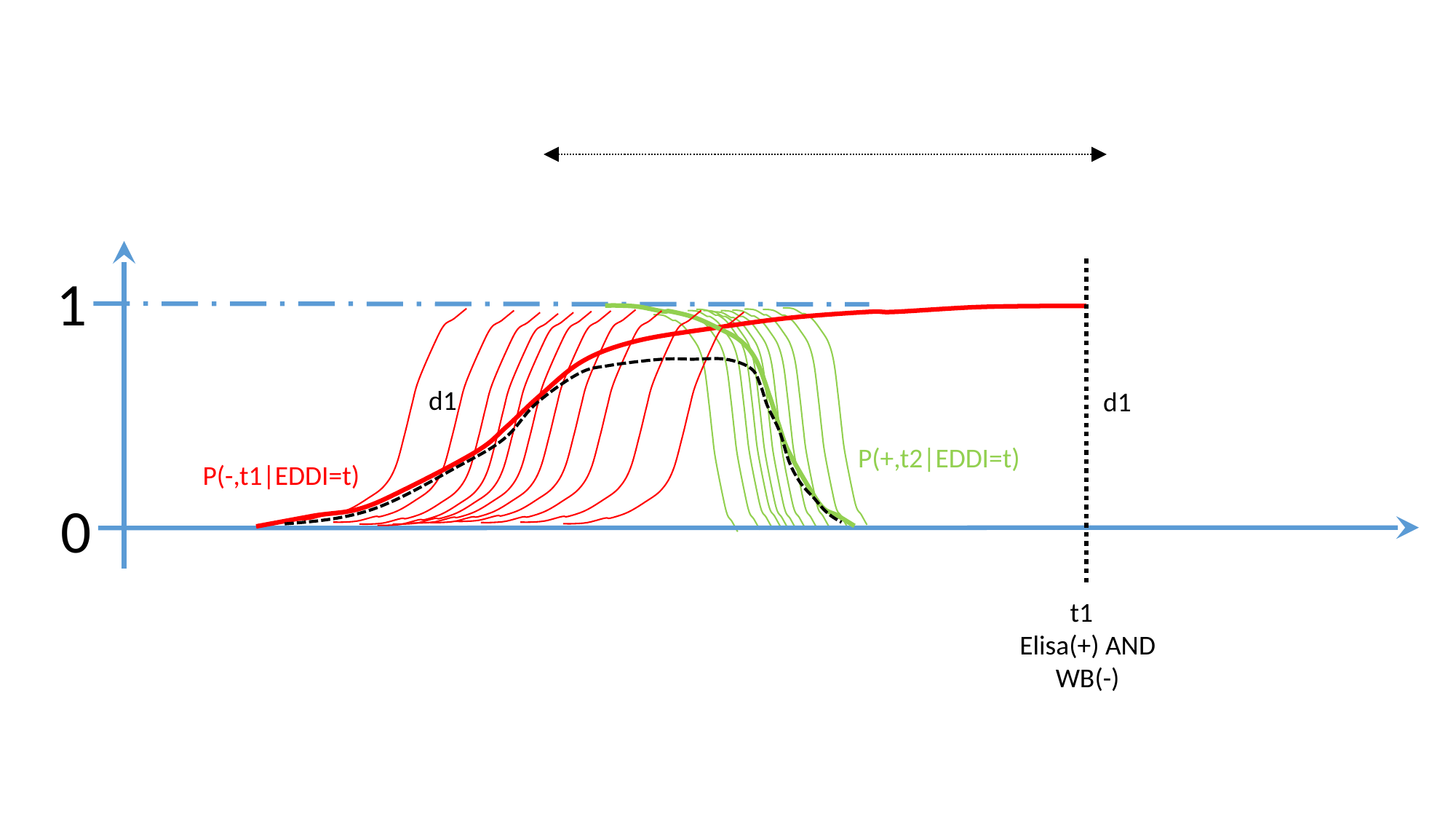

1

d1
d1
P(+,t2|EDDI=t)
P(-,t1|EDDI=t)
0
t1
Elisa(+) AND WB(-)